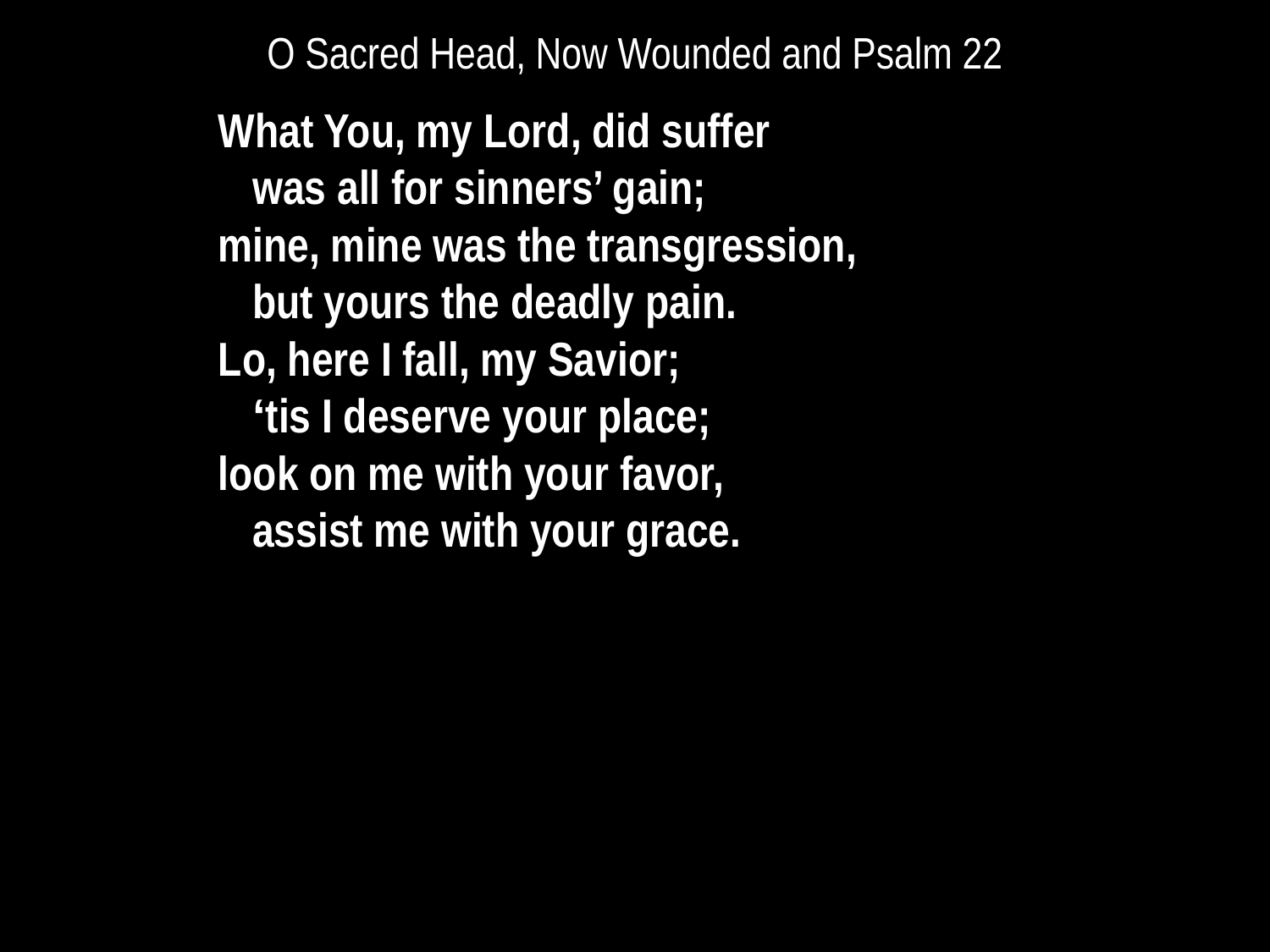

# O Sacred Head, Now Wounded and Psalm 22
What You, my Lord, did suffer
was all for sinners’ gain;
mine, mine was the transgression,
but yours the deadly pain.
Lo, here I fall, my Savior;
‘tis I deserve your place;
look on me with your favor,
assist me with your grace.